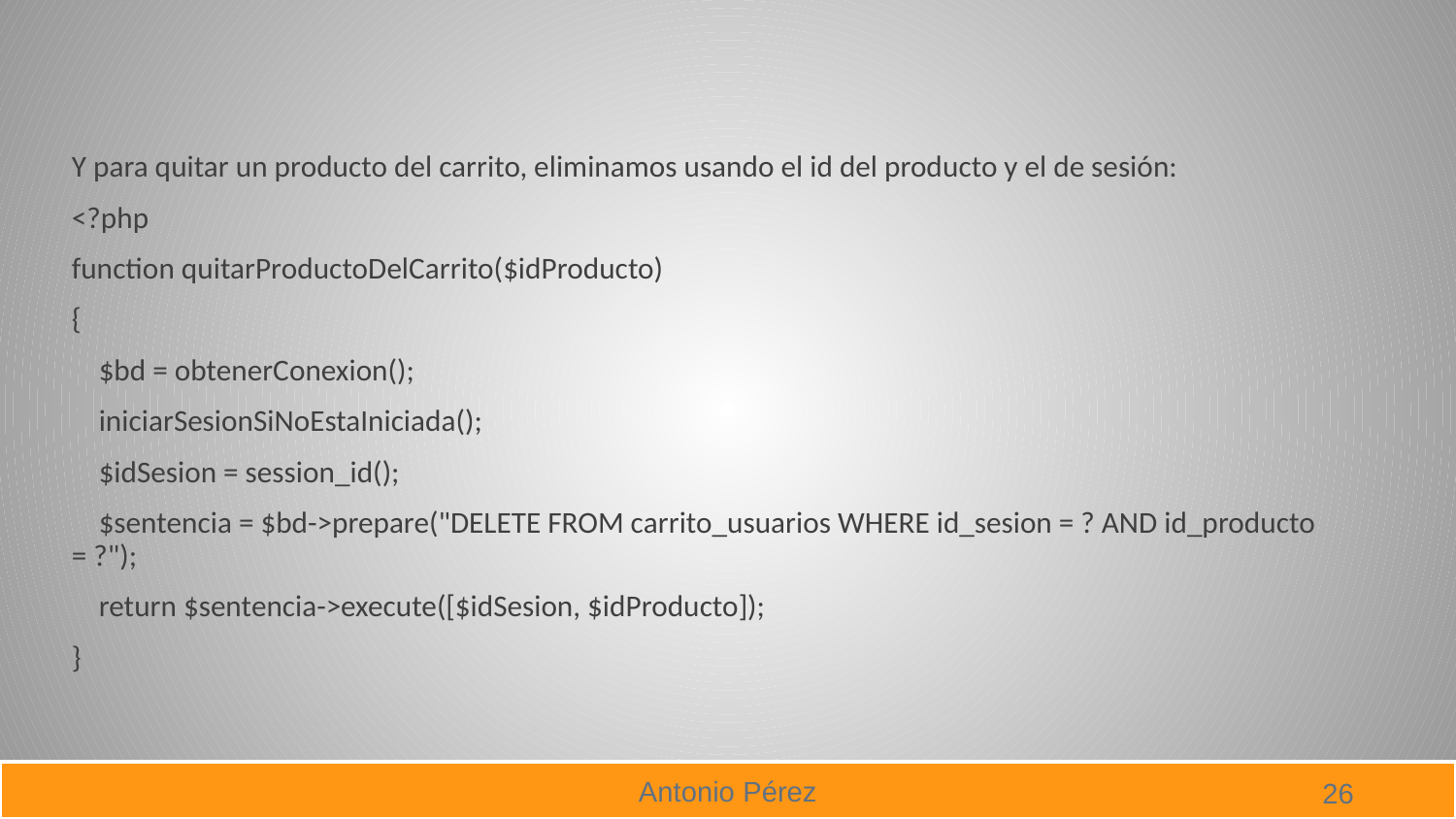

#
Y para quitar un producto del carrito, eliminamos usando el id del producto y el de sesión:
<?php
function quitarProductoDelCarrito($idProducto)
{
    $bd = obtenerConexion();
    iniciarSesionSiNoEstaIniciada();
    $idSesion = session_id();
    $sentencia = $bd->prepare("DELETE FROM carrito_usuarios WHERE id_sesion = ? AND id_producto = ?");
    return $sentencia->execute([$idSesion, $idProducto]);
}